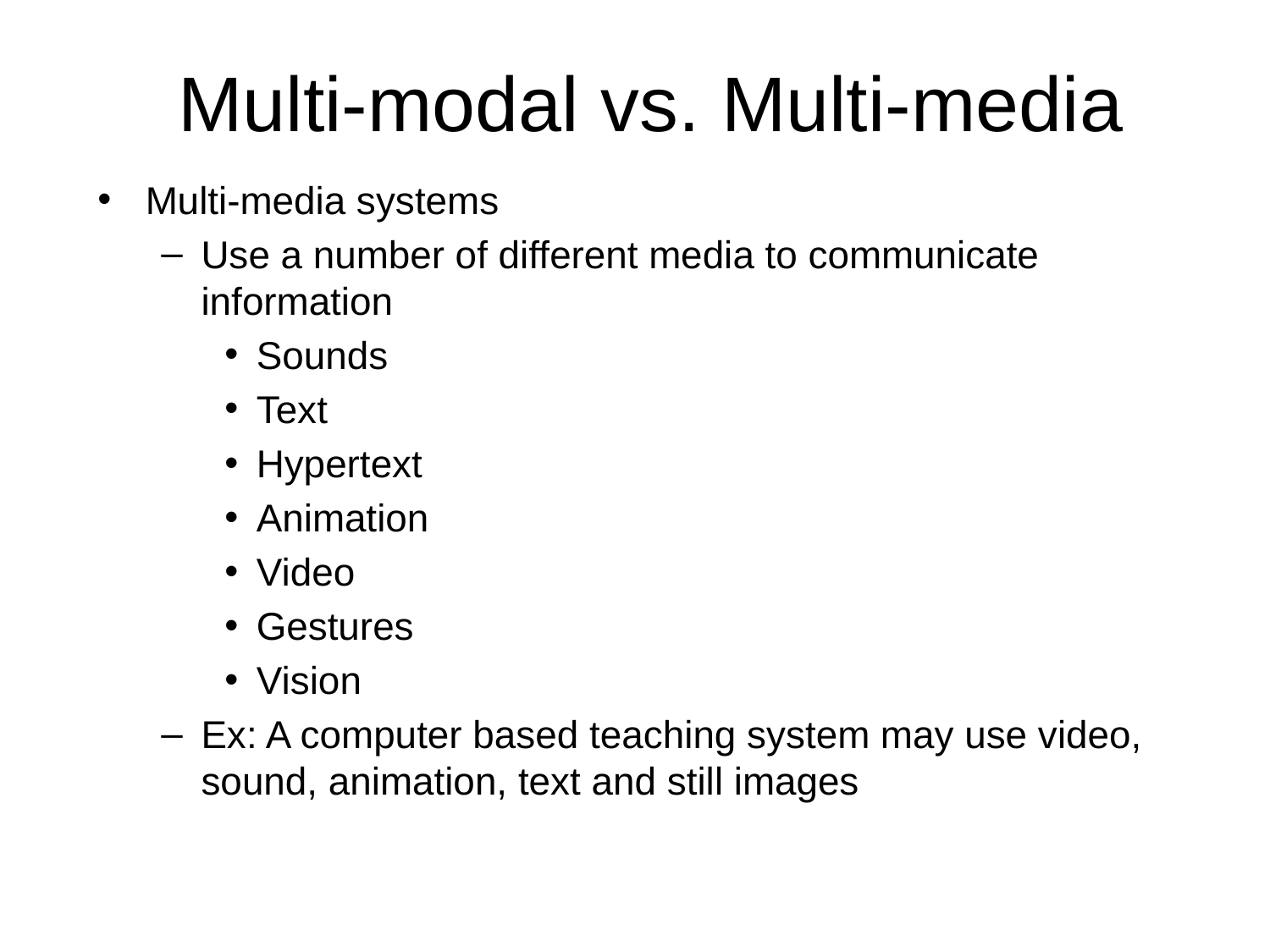

# Multi-modal vs. Multi-media
Multi-media systems
Use a number of different media to communicate information
Sounds
Text
Hypertext
Animation
Video
Gestures
Vision
Ex: A computer based teaching system may use video, sound, animation, text and still images